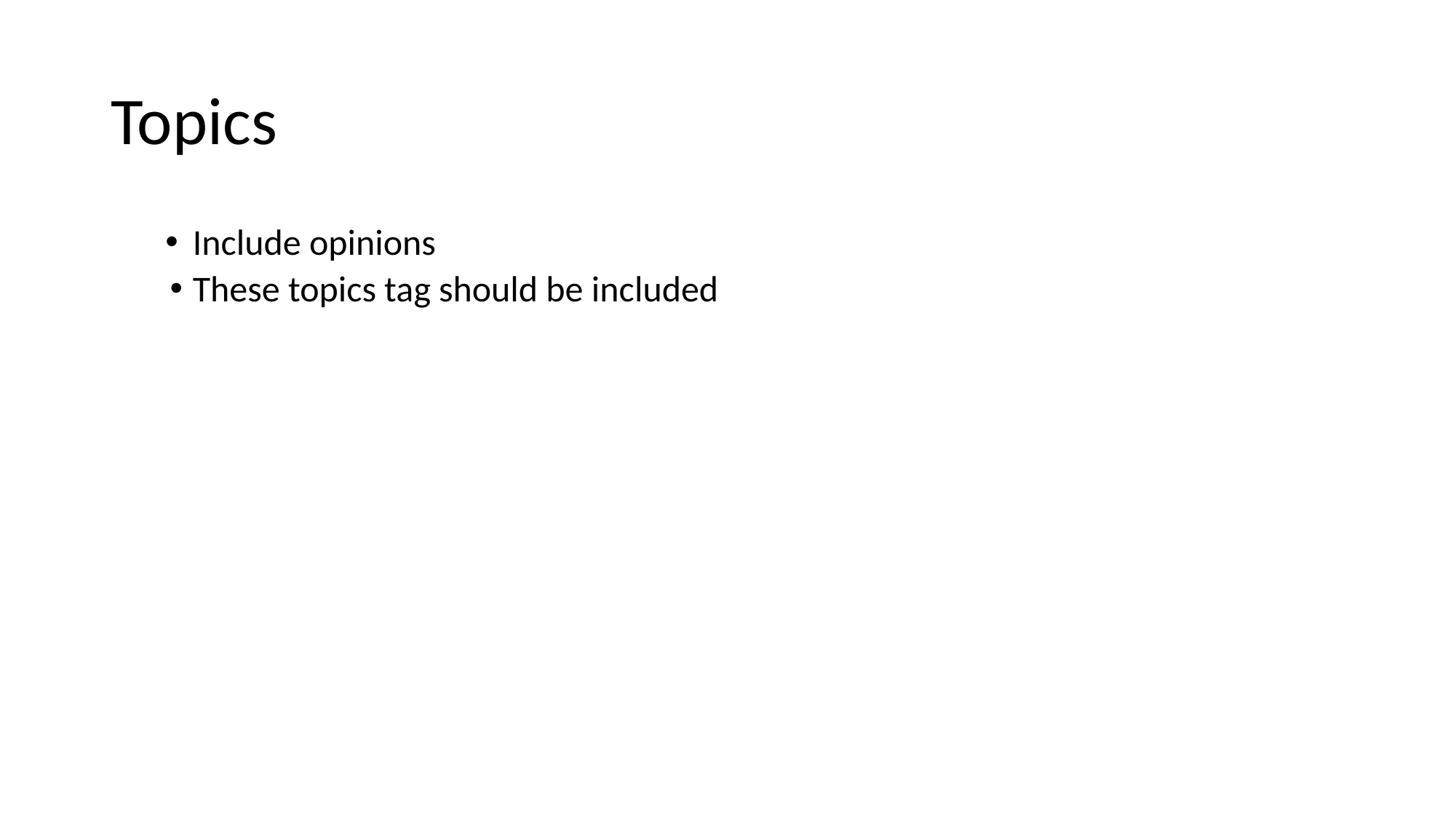

# Topics
Include opinions
These topics tag should be included